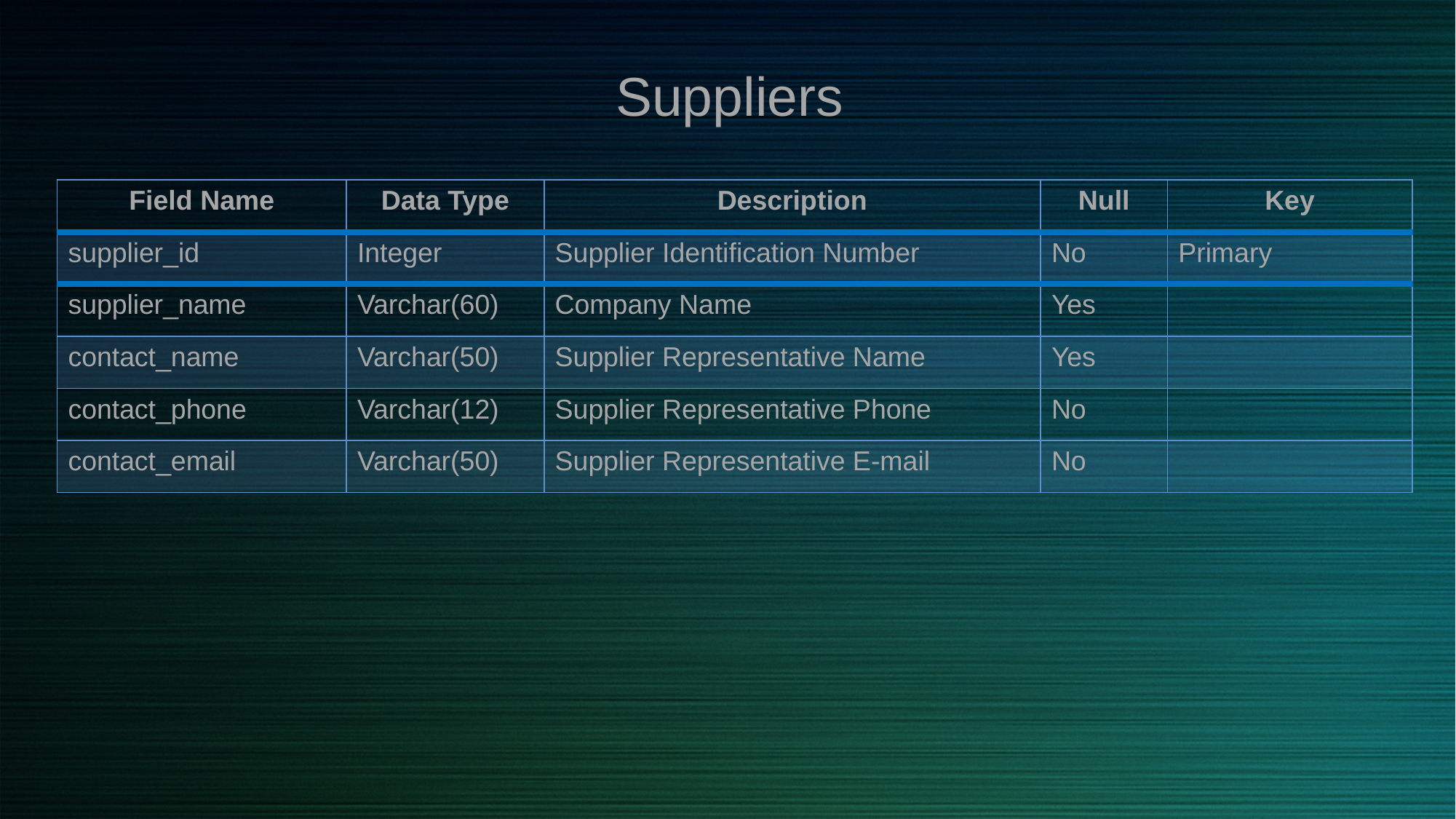

Suppliers
| Field Name | Data Type | Description | Null | Key |
| --- | --- | --- | --- | --- |
| supplier\_id | Integer | Supplier Identification Number | No | Primary |
| supplier\_name | Varchar(60) | Company Name | Yes |  |
| contact\_name | Varchar(50) | Supplier Representative Name | Yes |  |
| contact\_phone | Varchar(12) | Supplier Representative Phone | No |  |
| contact\_email | Varchar(50) | Supplier Representative E-mail | No |  |